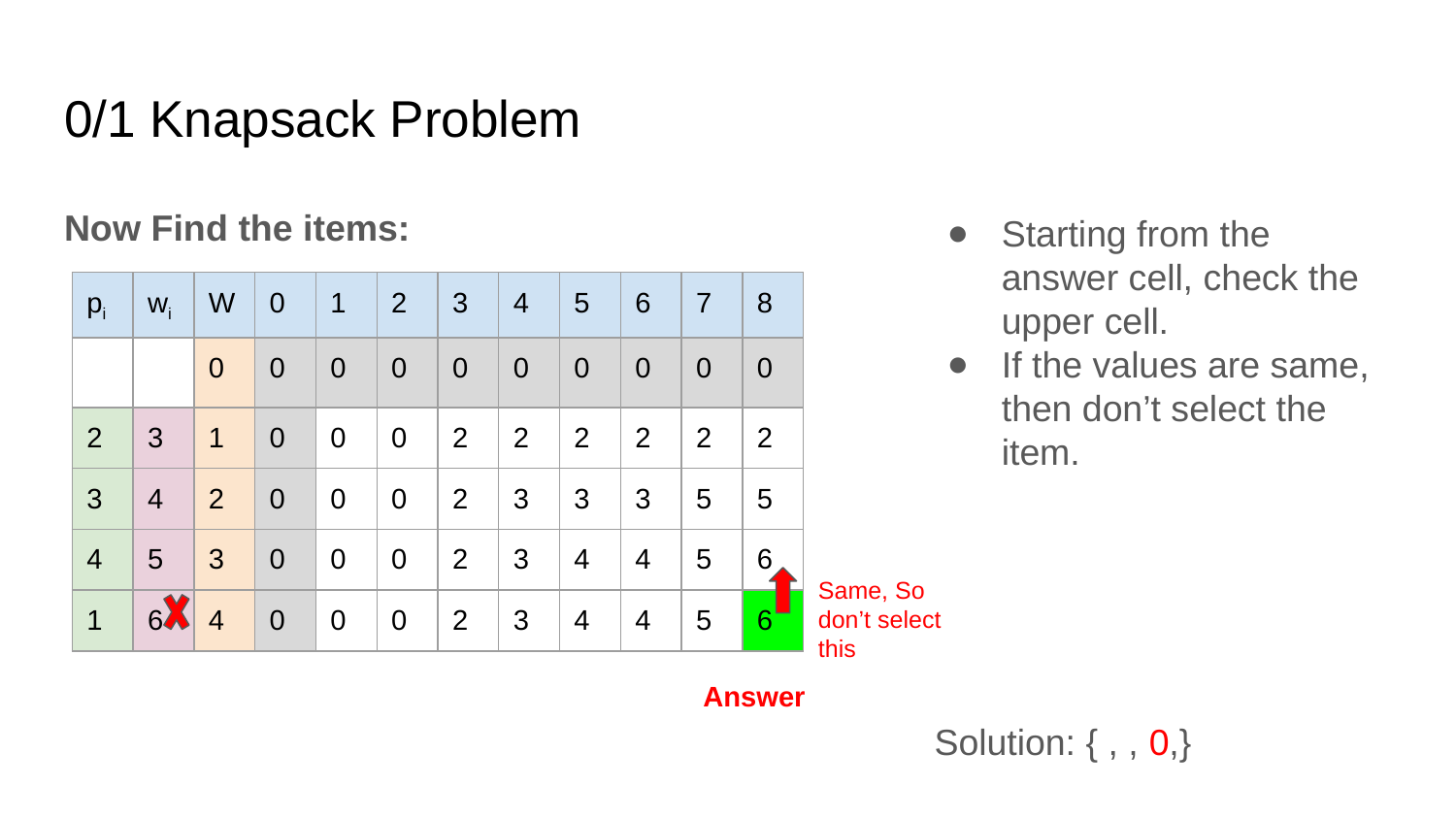

# 0/1 Knapsack Problem
Now Find the items:
Starting from the answer cell, check the upper cell.
If the values are same, then don’t select the item.

| pi | wi | W | 0 | 1 | 2 | 3 | 4 | 5 | 6 | 7 | 8 |
| --- | --- | --- | --- | --- | --- | --- | --- | --- | --- | --- | --- |
|  |  | 0 | 0 | 0 | 0 | 0 | 0 | 0 | 0 | 0 | 0 |
| 2 | 3 | 1 | 0 | 0 | 0 | 2 | 2 | 2 | 2 | 2 | 2 |
| 3 | 4 | 2 | 0 | 0 | 0 | 2 | 3 | 3 | 3 | 5 | 5 |
| 4 | 5 | 3 | 0 | 0 | 0 | 2 | 3 | 4 | 4 | 5 | 6 |
| 1 | 6 | 4 | 0 | 0 | 0 | 2 | 3 | 4 | 4 | 5 | 6 |
Same, So don’t select this

Answer
Solution: { , , 0,}